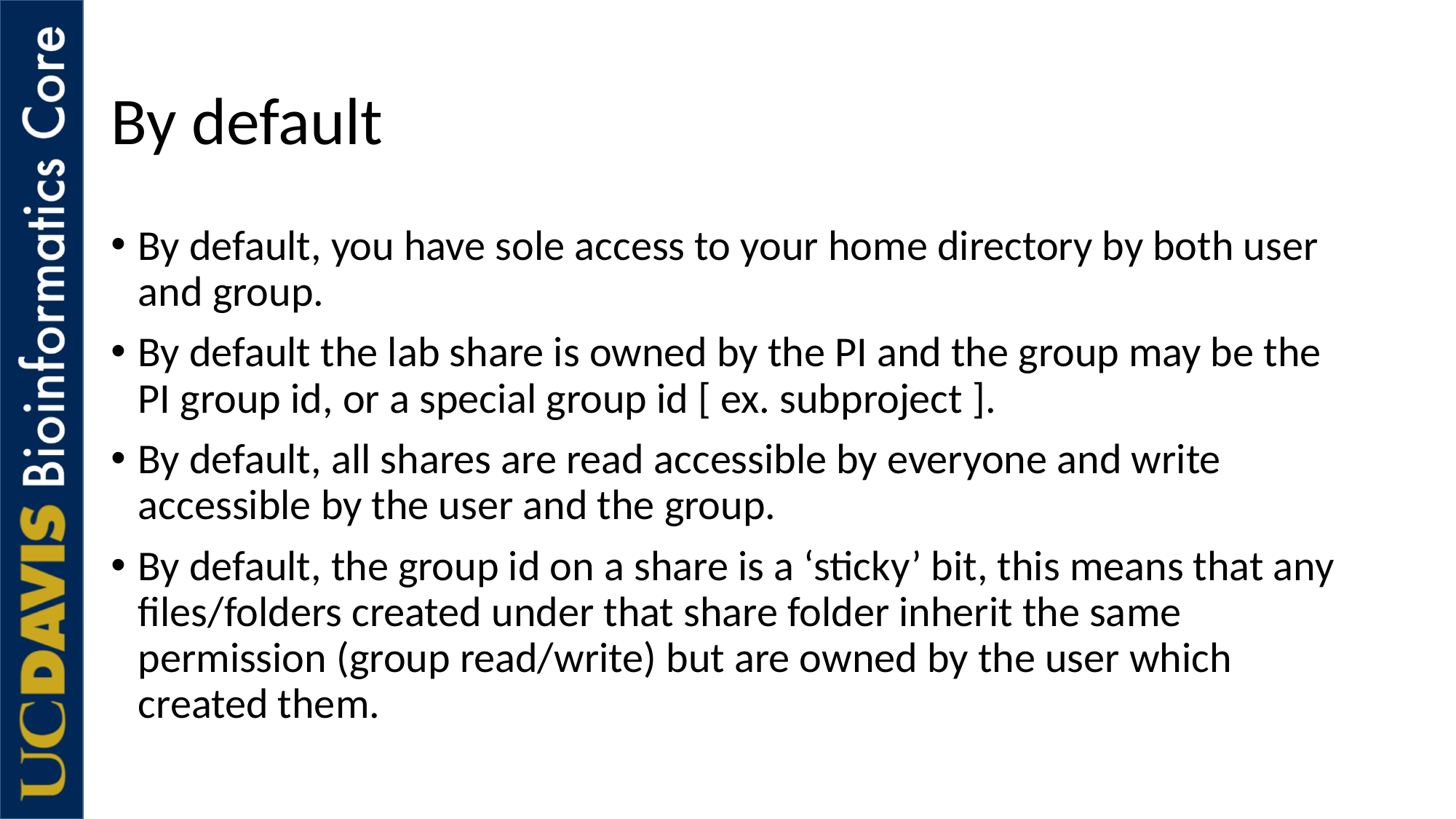

# By default
By default, you have sole access to your home directory by both user and group.
By default the lab share is owned by the PI and the group may be the PI group id, or a special group id [ ex. subproject ].
By default, all shares are read accessible by everyone and write accessible by the user and the group.
By default, the group id on a share is a ‘sticky’ bit, this means that any files/folders created under that share folder inherit the same permission (group read/write) but are owned by the user which created them.